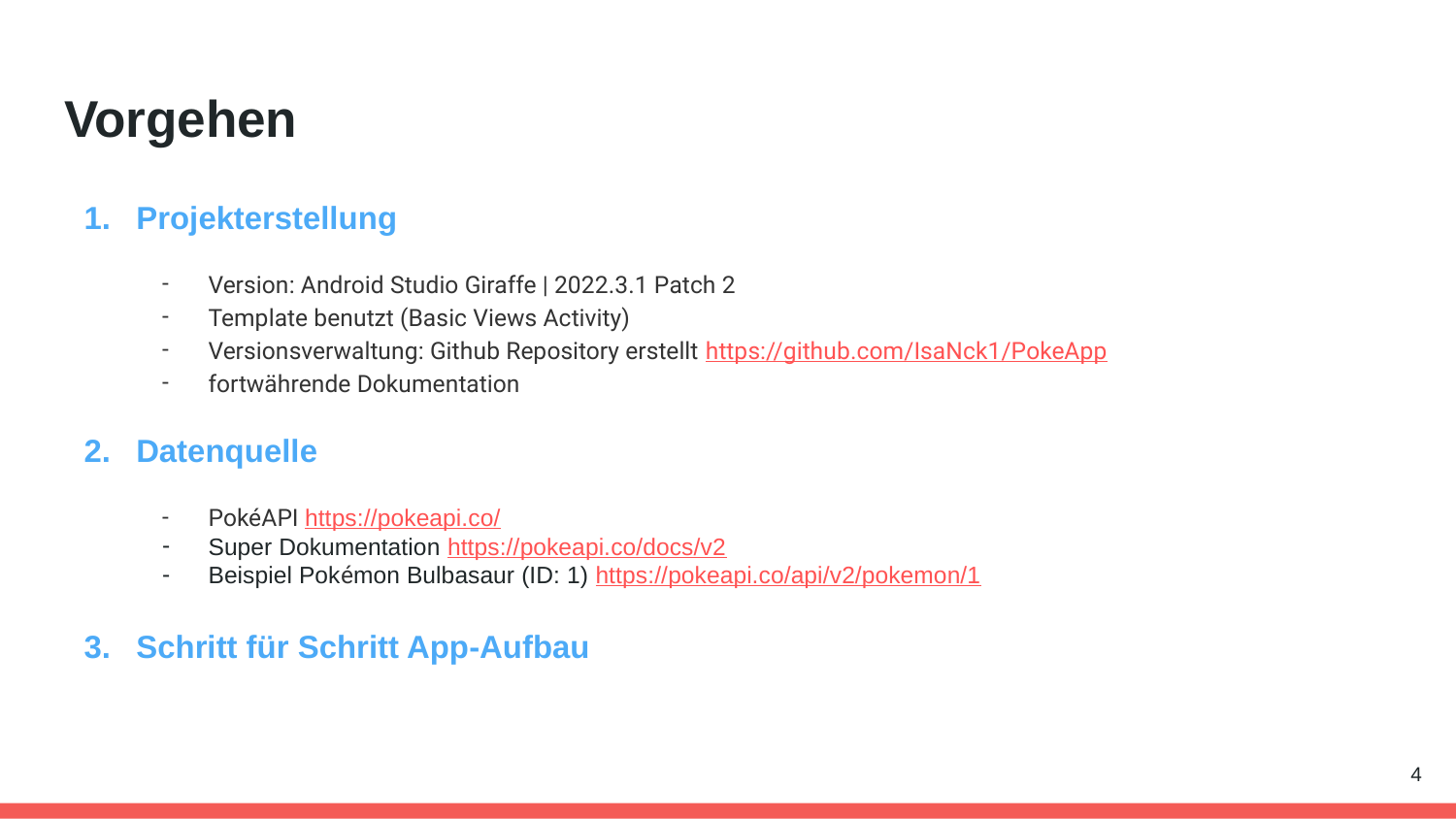

# Vorgehen
Projekterstellung
Version: Android Studio Giraffe | 2022.3.1 Patch 2
Template benutzt (Basic Views Activity)
Versionsverwaltung: Github Repository erstellt https://github.com/IsaNck1/PokeApp
fortwährende Dokumentation
Datenquelle
PokéAPI https://pokeapi.co/
Super Dokumentation https://pokeapi.co/docs/v2
Beispiel Pokémon Bulbasaur (ID: 1) https://pokeapi.co/api/v2/pokemon/1
Schritt für Schritt App-Aufbau
4